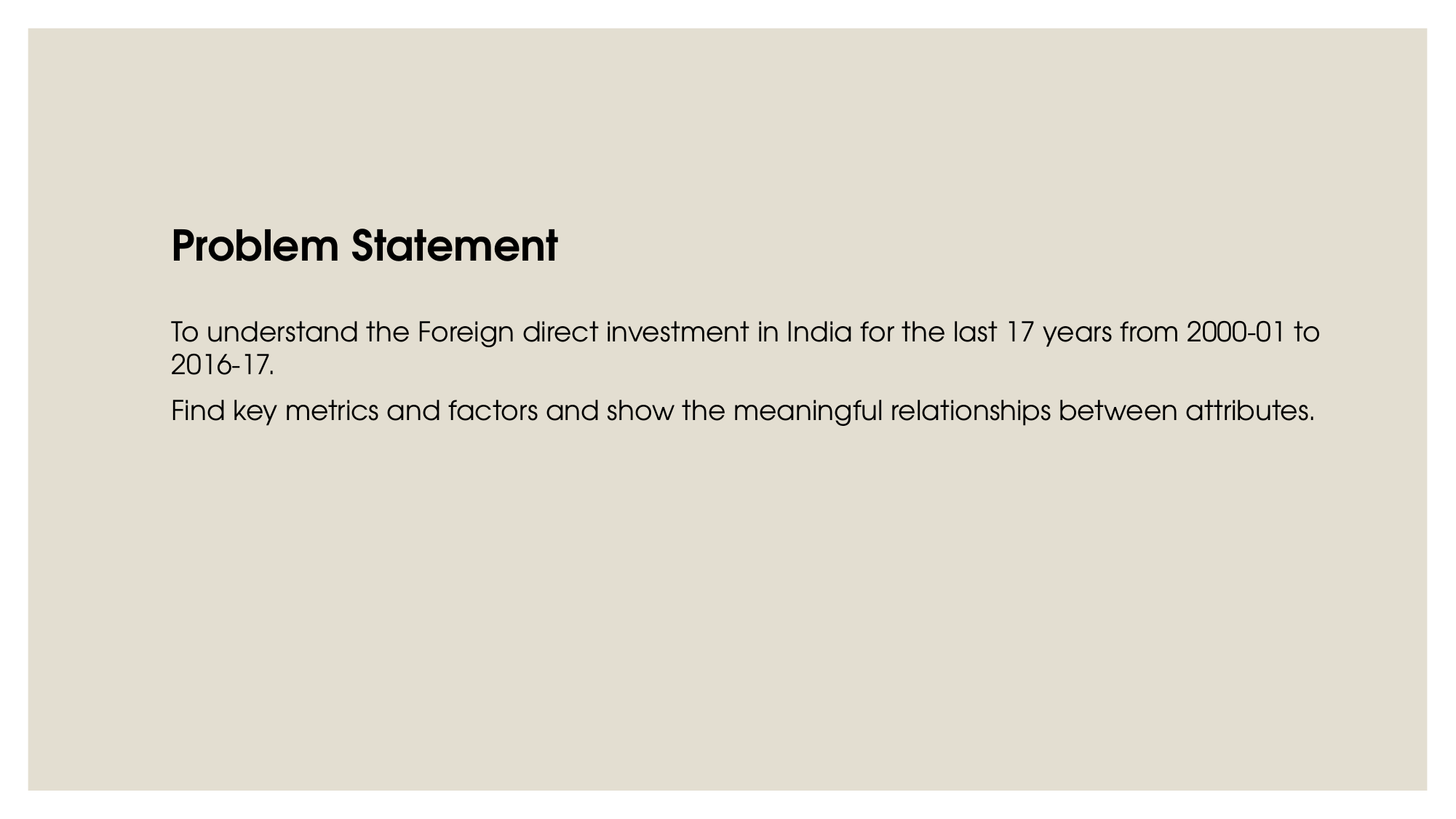

Problem Statement

To understand the Foreign direct investment in India for the last 17 years from 2000-01 to 2016-17.
Find key metrics and factors and show the meaningful relationships between attributes.